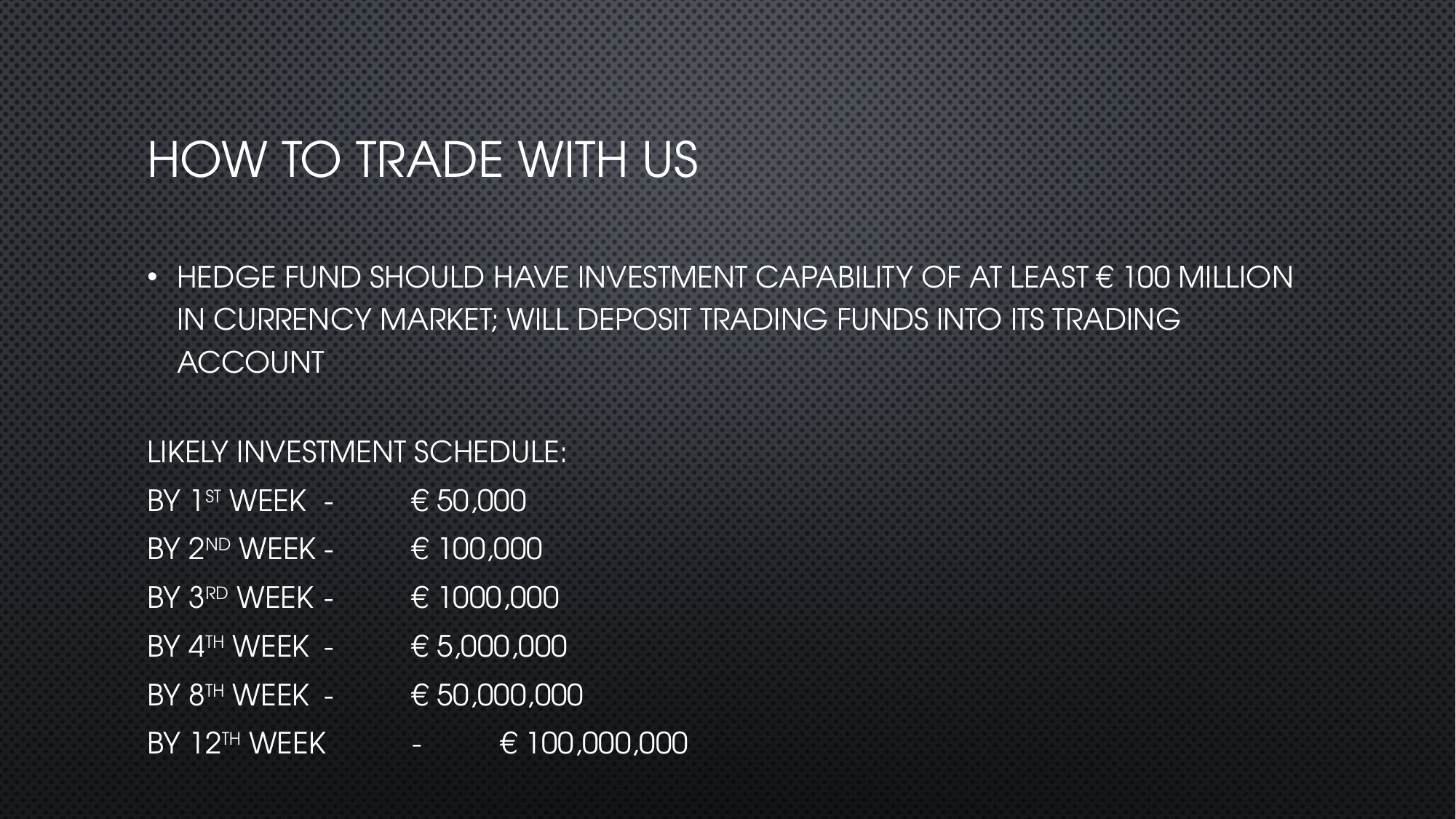

# HOW TO trade WITH US
Hedge fund should have investment capability of at least € 100 million in currency market; will deposit trading funds into its trading account

Likely investment schedule:
By 1st week			-		€ 50,000
By 2nd week		-		€ 100,000
By 3rd week		-		€ 1000,000
By 4th week		-		€ 5,000,000
By 8th week		-		€ 50,000,000
By 12th week		-		€ 100,000,000